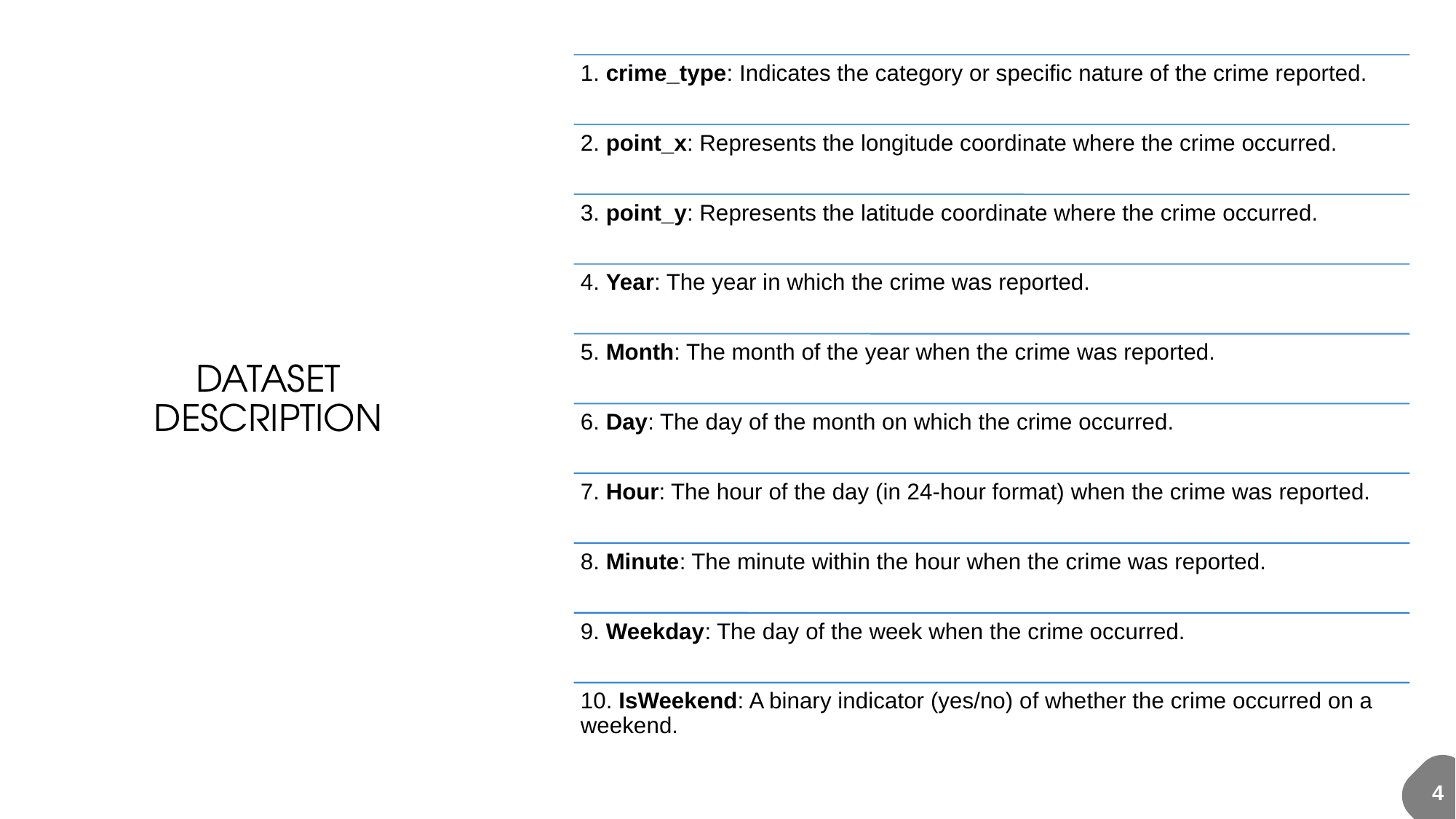

1.⁠ ⁠crime_type: Indicates the category or specific nature of the crime reported.
2.⁠ point_x: Represents the longitude coordinate where the crime occurred.
3.⁠ ⁠point_y: Represents the latitude coordinate where the crime occurred.
4.⁠ ⁠Year: The year in which the crime was reported.
5.⁠ ⁠Month: The month of the year when the crime was reported.
6.⁠ ⁠Day: The day of the month on which the crime occurred.
7.⁠ Hour: The hour of the day (in 24-hour format) when the crime was reported.
8.⁠ Minute: The minute within the hour when the crime was reported.
9.⁠ ⁠Weekday: The day of the week when the crime occurred.
10. IsWeekend: A binary indicator (yes/no) of whether the crime occurred on a weekend.
DATASET DESCRIPTION

4